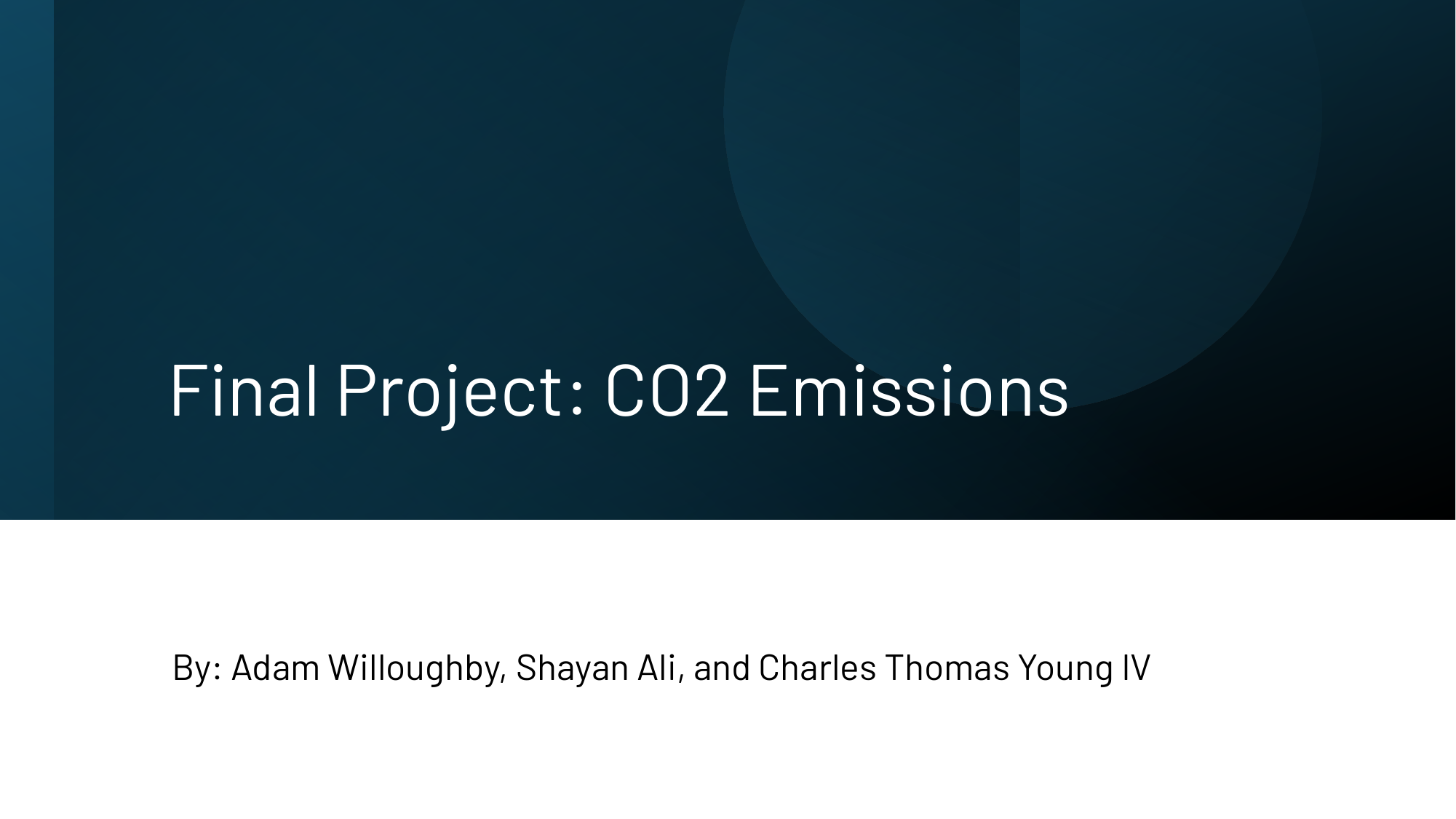

# Final Project: CO2 Emissions
By: Adam Willoughby, Shayan Ali, and Charles Thomas Young IV